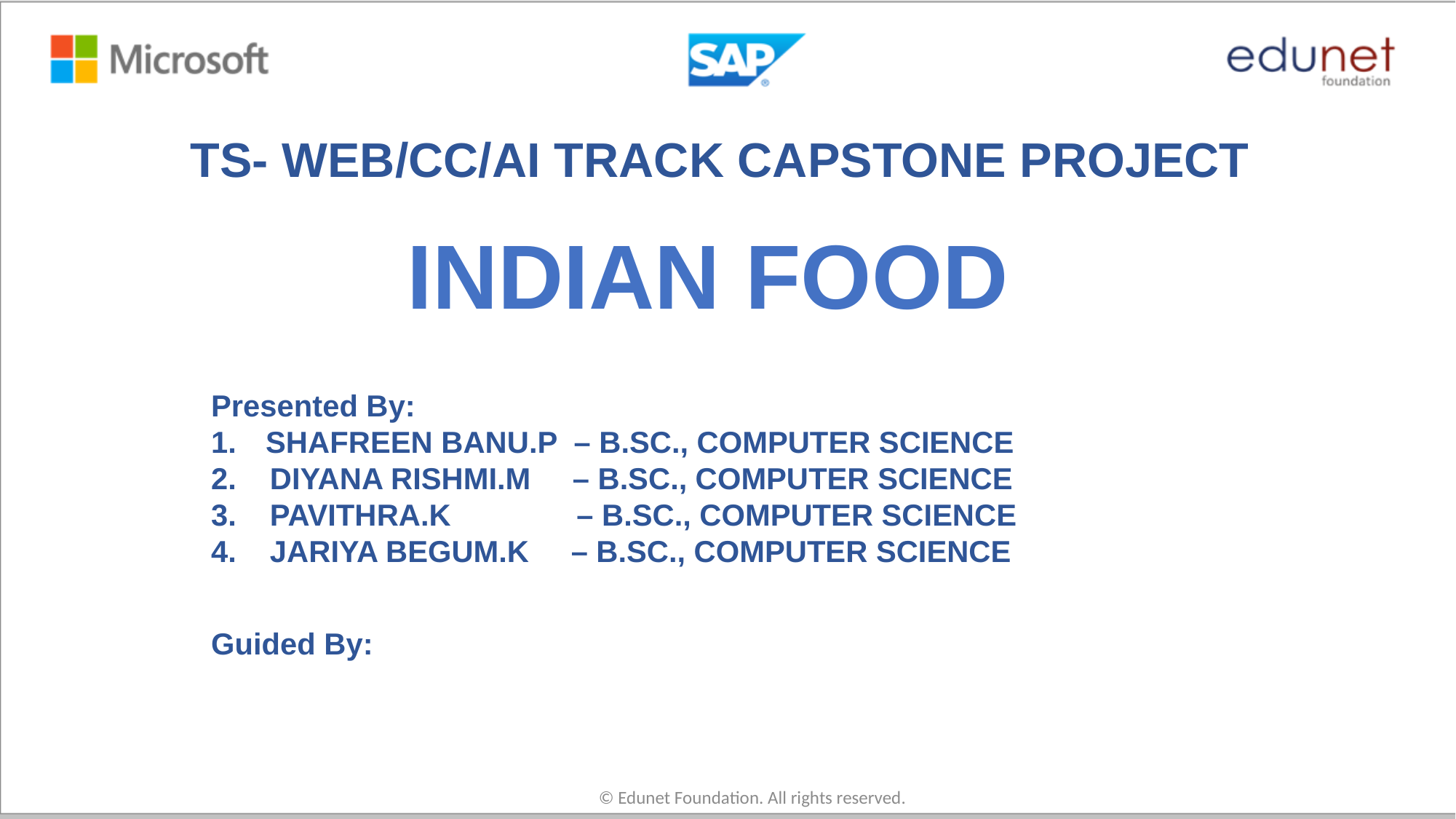

TS- WEB/CC/AI TRACK CAPSTONE PROJECT
# INDIAN FOOD
Presented By:
SHAFREEN BANU.P  – B.SC., COMPUTER SCIENCE
2.    DIYANA RISHMI.M     – B.SC., COMPUTER SCIENCE
3.    PAVITHRA.K               – B.SC., COMPUTER SCIENCE
4.    JARIYA BEGUM.K     – B.SC., COMPUTER SCIENCE
Guided By:
© Edunet Foundation. All rights reserved.